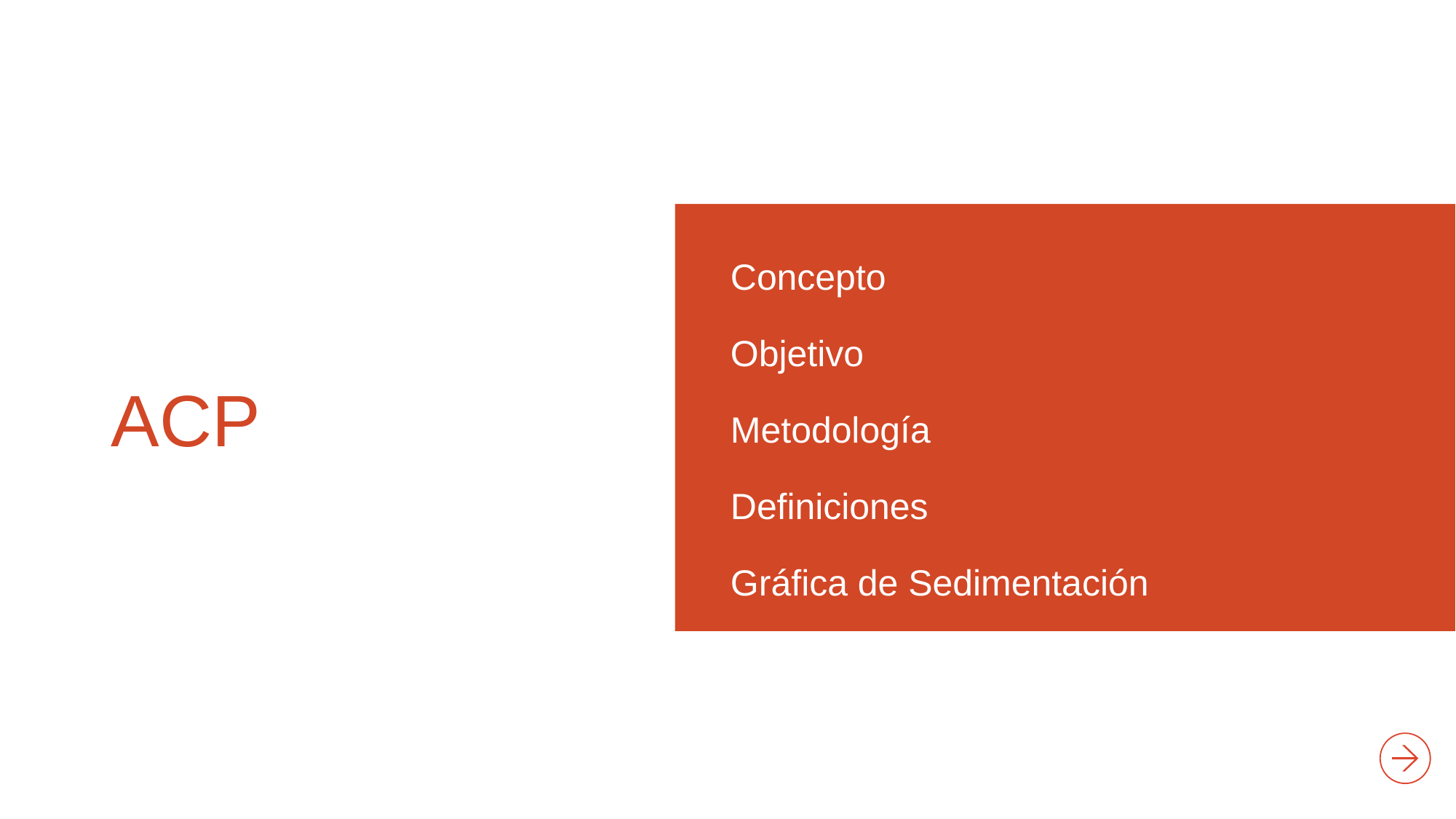

Concepto
Objetivo
Metodología
Definiciones
Gráfica de Sedimentación
# ACP